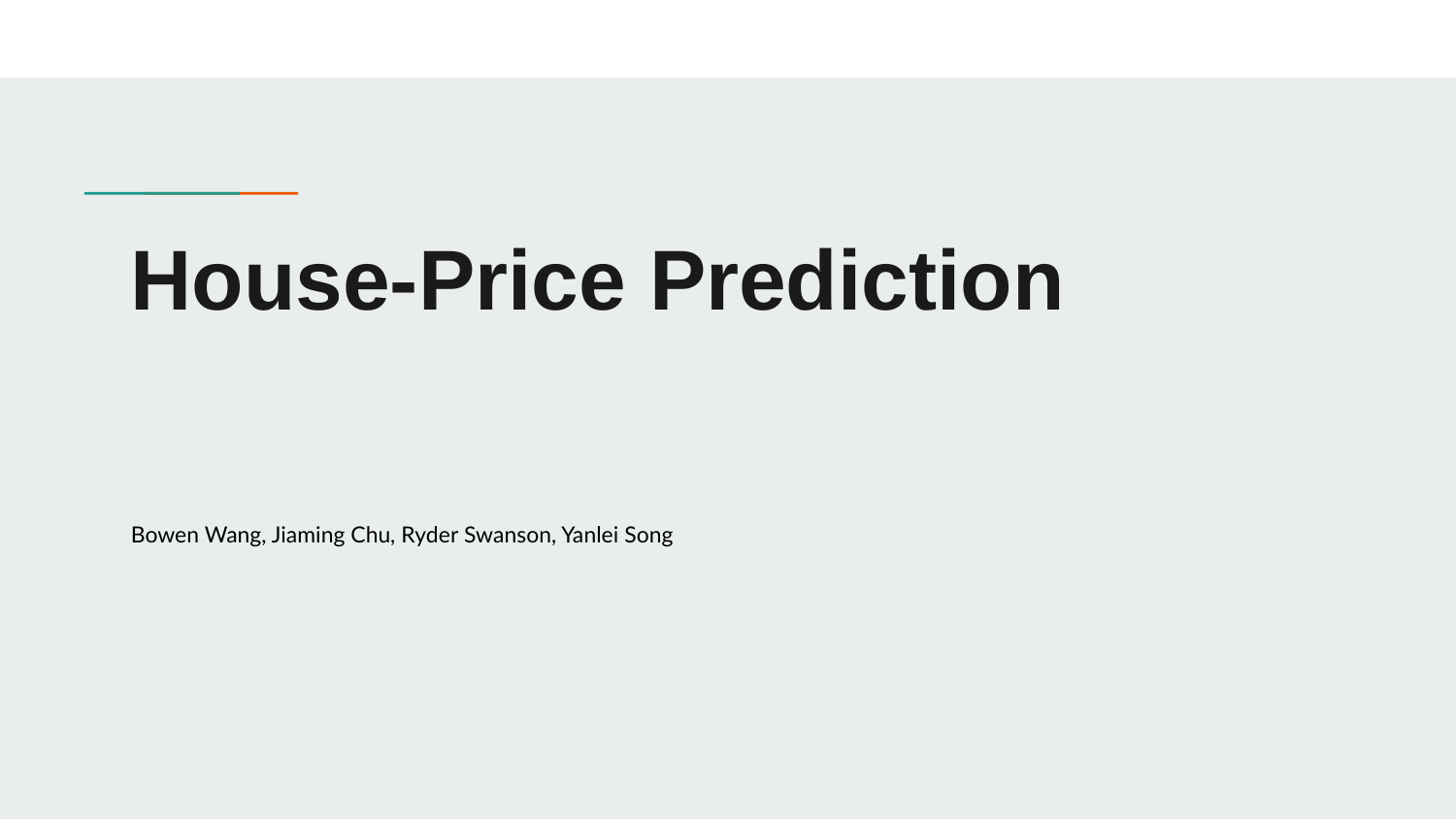

# House-Price Prediction
Bowen Wang, Jiaming Chu, Ryder Swanson, Yanlei Song